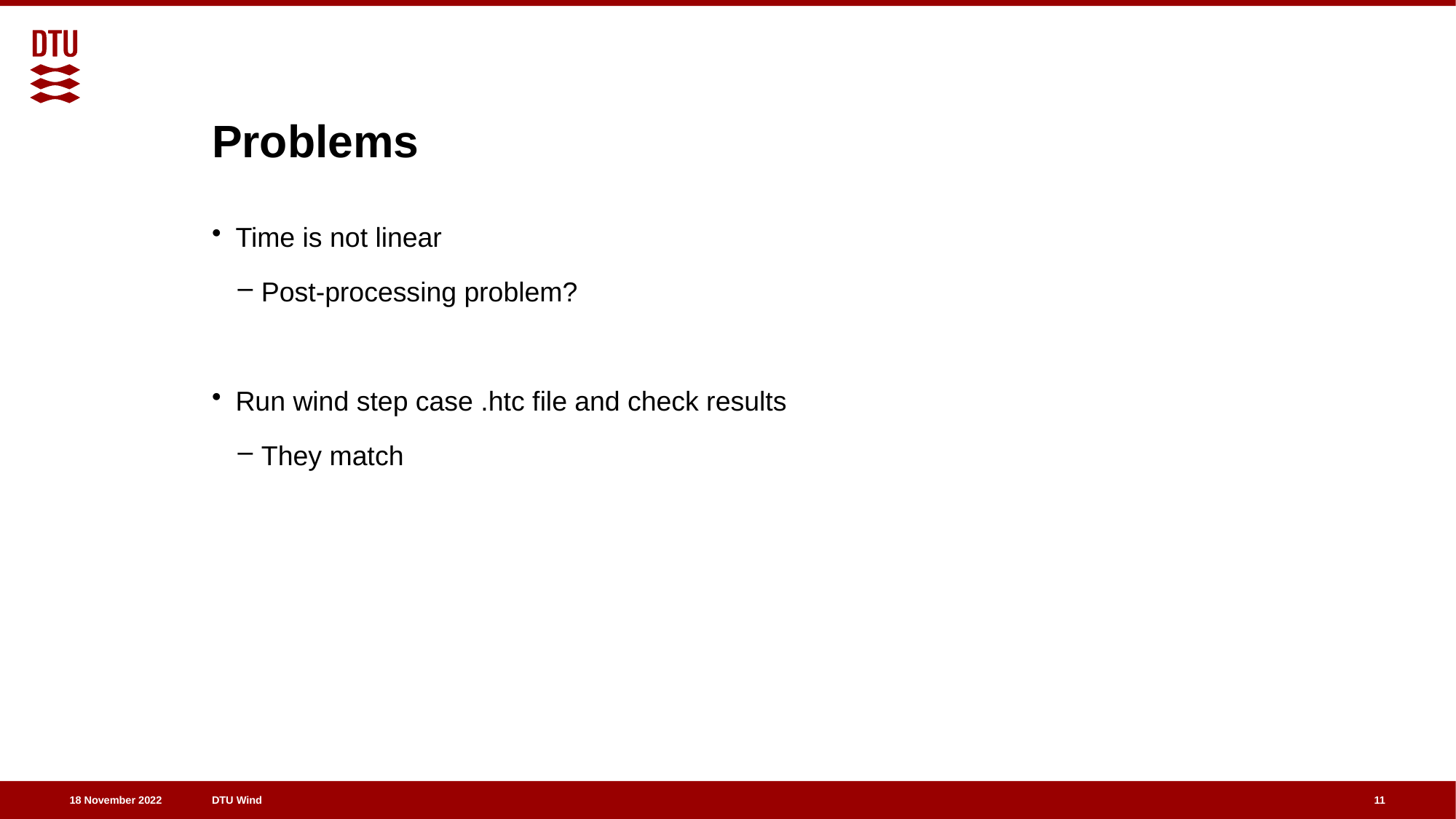

# Problems
Time is not linear
Post-processing problem?

Run wind step case .htc file and check results
They match
11